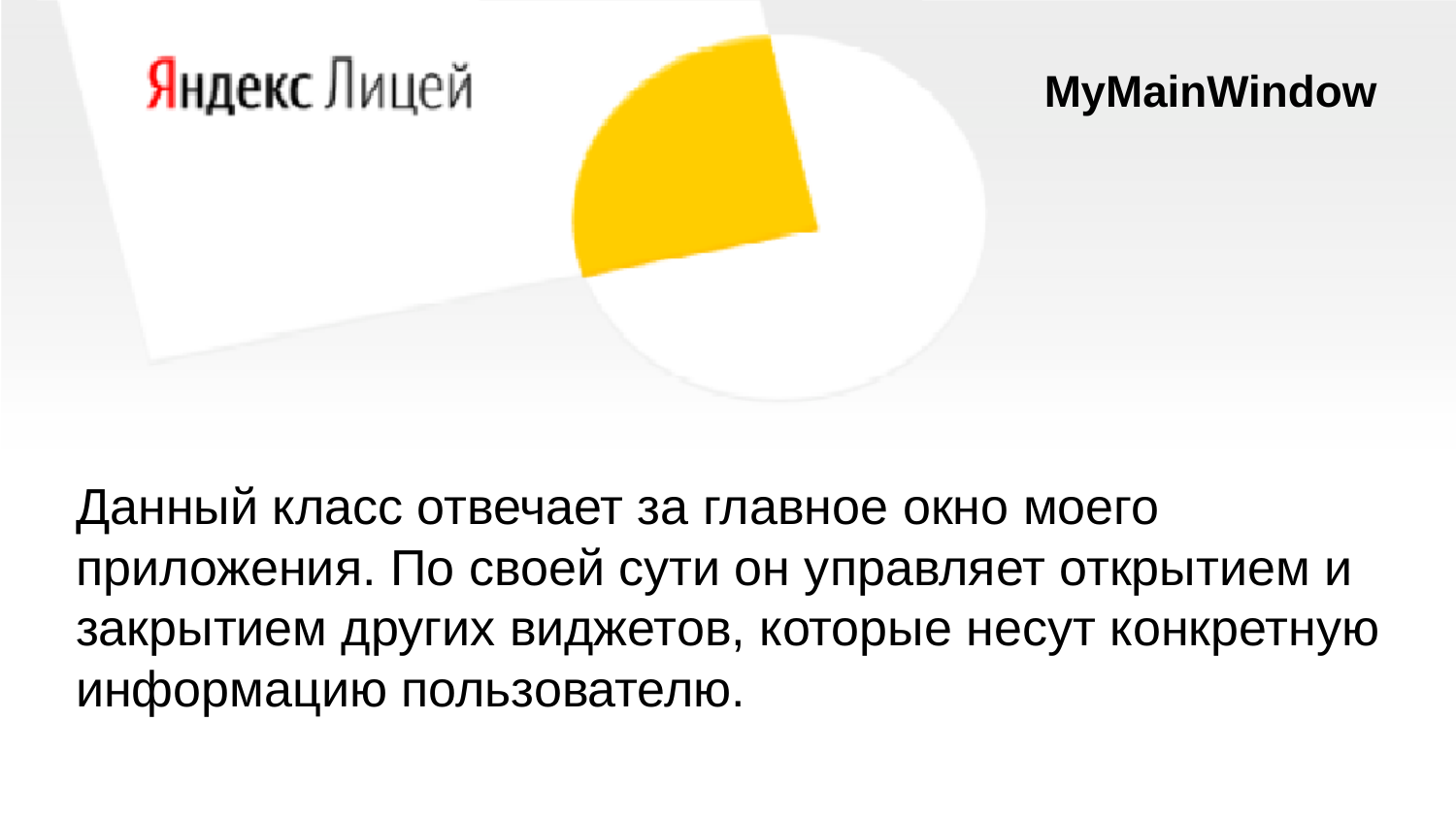

MyMainWindow
Данный класс отвечает за главное окно моего приложения. По своей сути он управляет открытием и закрытием других виджетов, которые несут конкретную информацию пользователю.